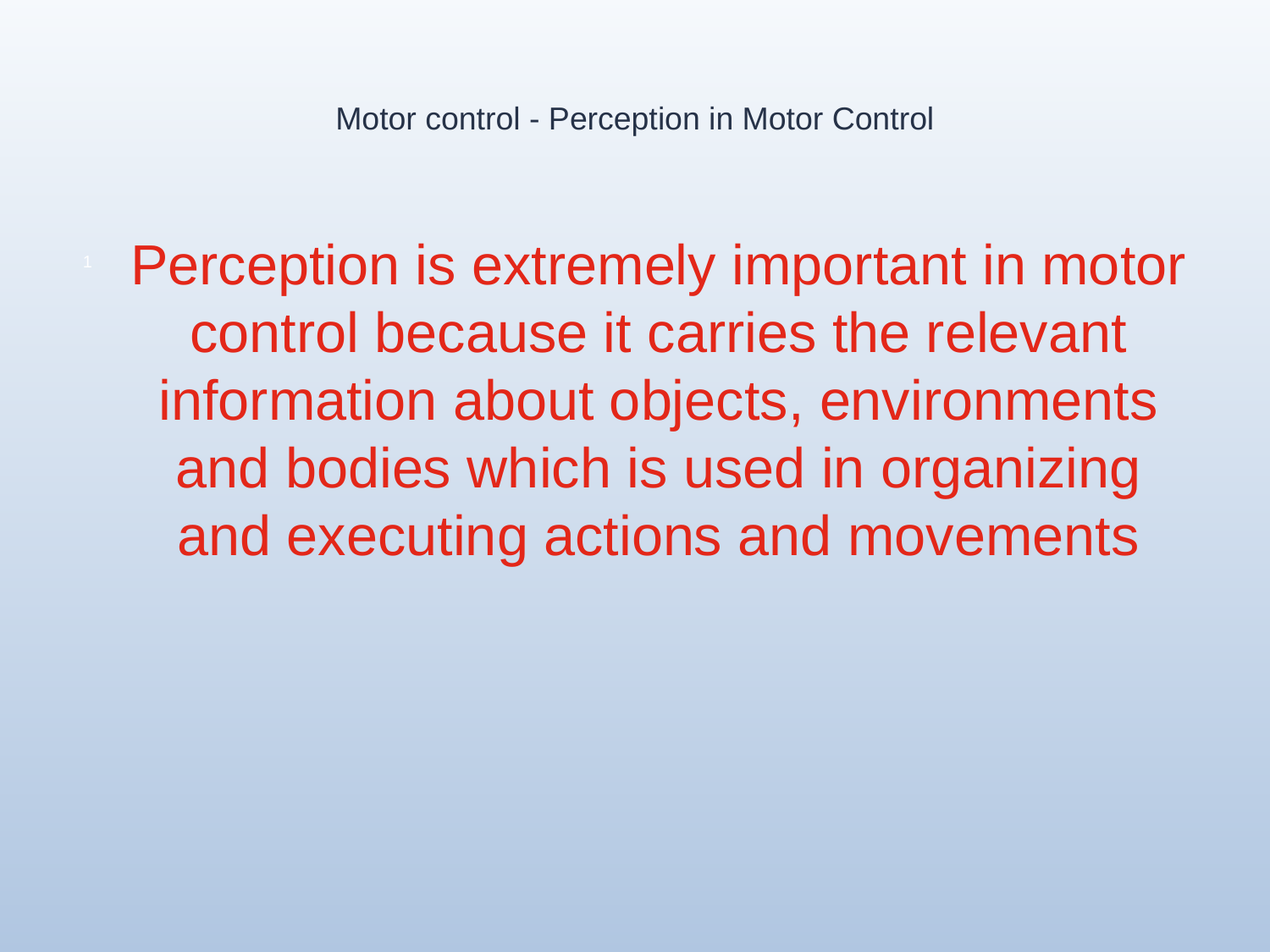

# Motor control - Perception in Motor Control
Perception is extremely important in motor control because it carries the relevant information about objects, environments and bodies which is used in organizing and executing actions and movements